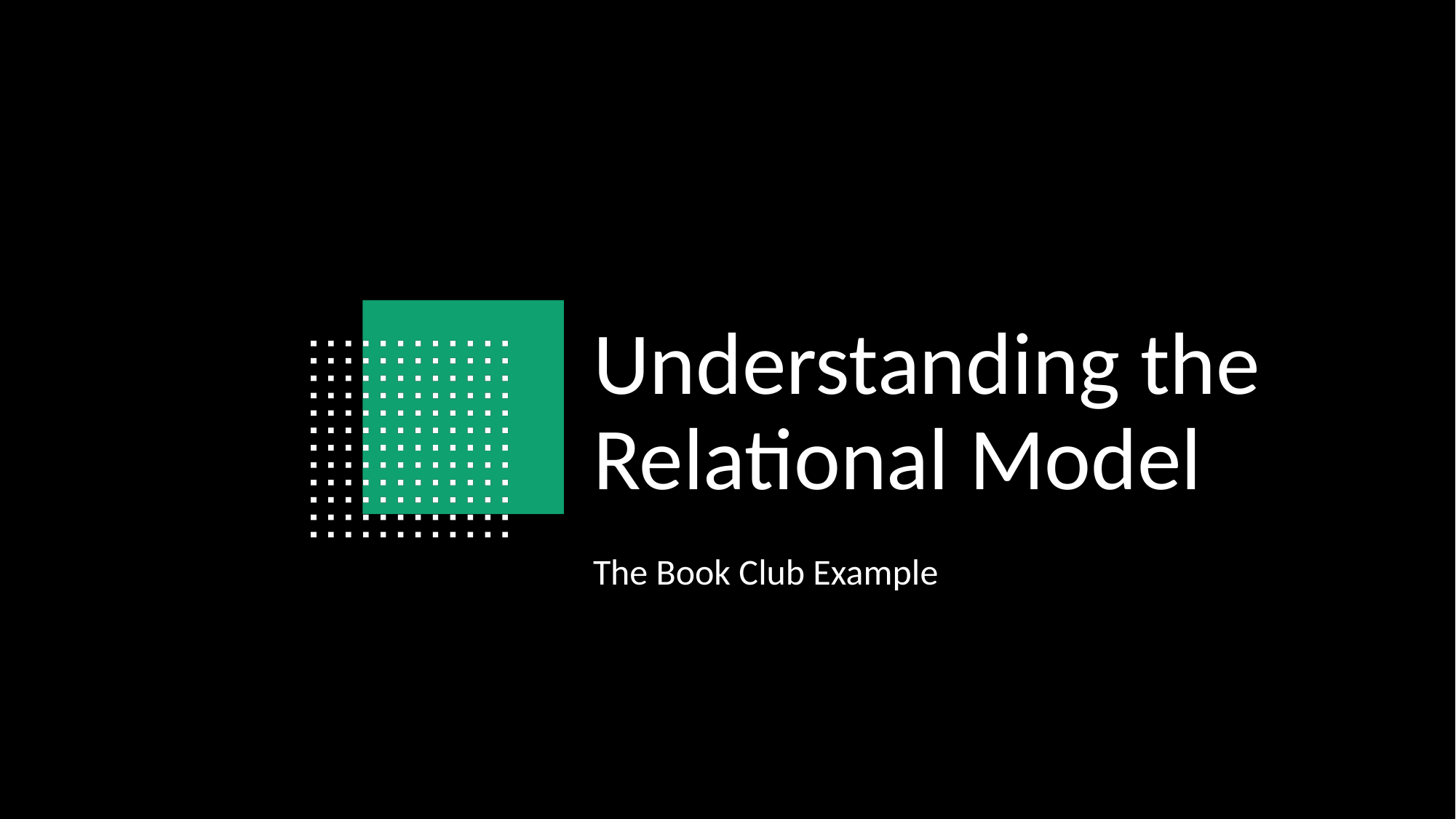

# Understanding the Relational Model
The Book Club Example